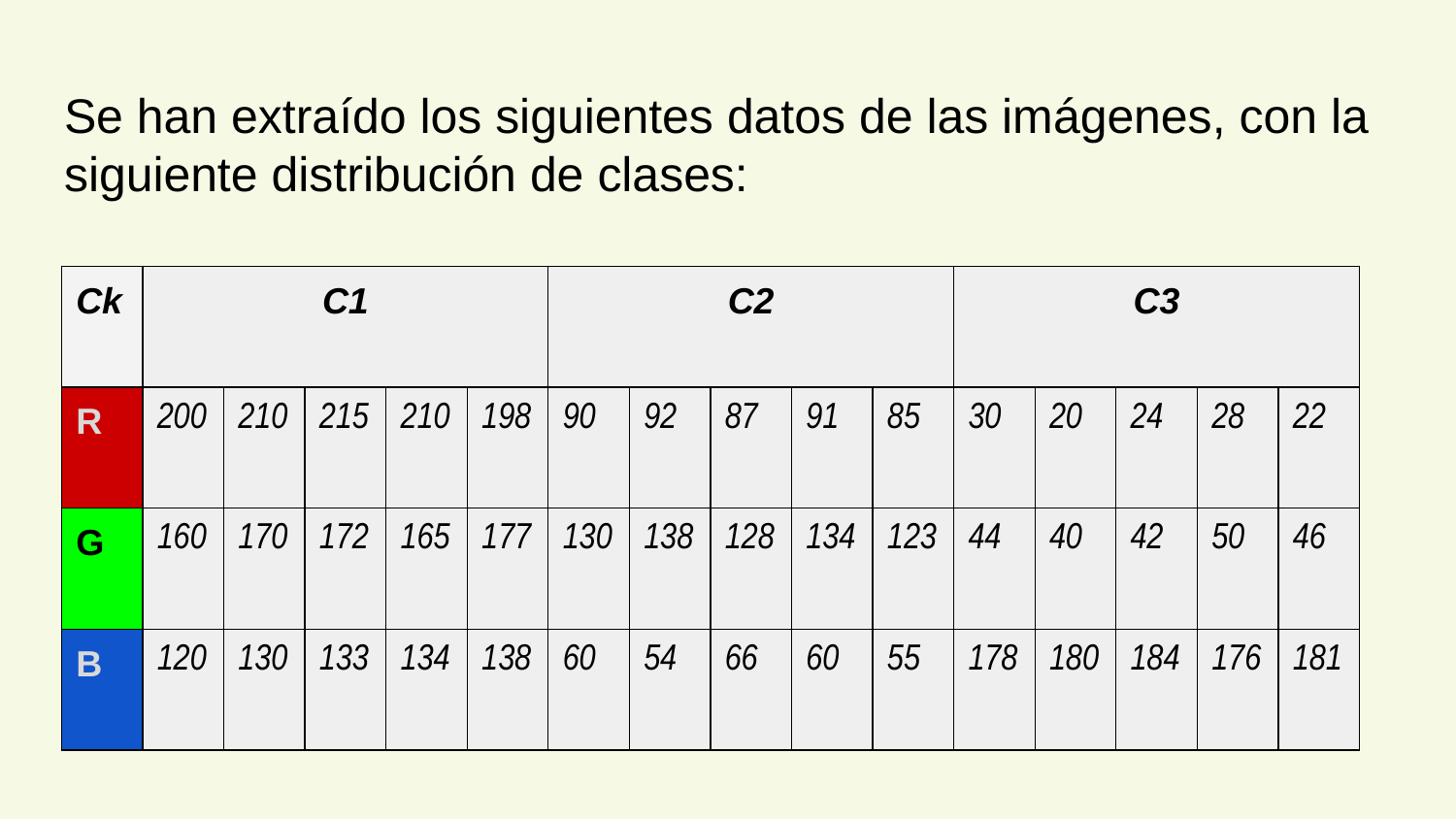

# Se han extraído los siguientes datos de las imágenes, con la siguiente distribución de clases:
| Ck | C1 |  |  |  |  | C2 |  |  |  |  | C3 |  |  |  |  |
| --- | --- | --- | --- | --- | --- | --- | --- | --- | --- | --- | --- | --- | --- | --- | --- |
| R | 200 | 210 | 215 | 210 | 198 | 90 | 92 | 87 | 91 | 85 | 30 | 20 | 24 | 28 | 22 |
| G | 160 | 170 | 172 | 165 | 177 | 130 | 138 | 128 | 134 | 123 | 44 | 40 | 42 | 50 | 46 |
| B | 120 | 130 | 133 | 134 | 138 | 60 | 54 | 66 | 60 | 55 | 178 | 180 | 184 | 176 | 181 |